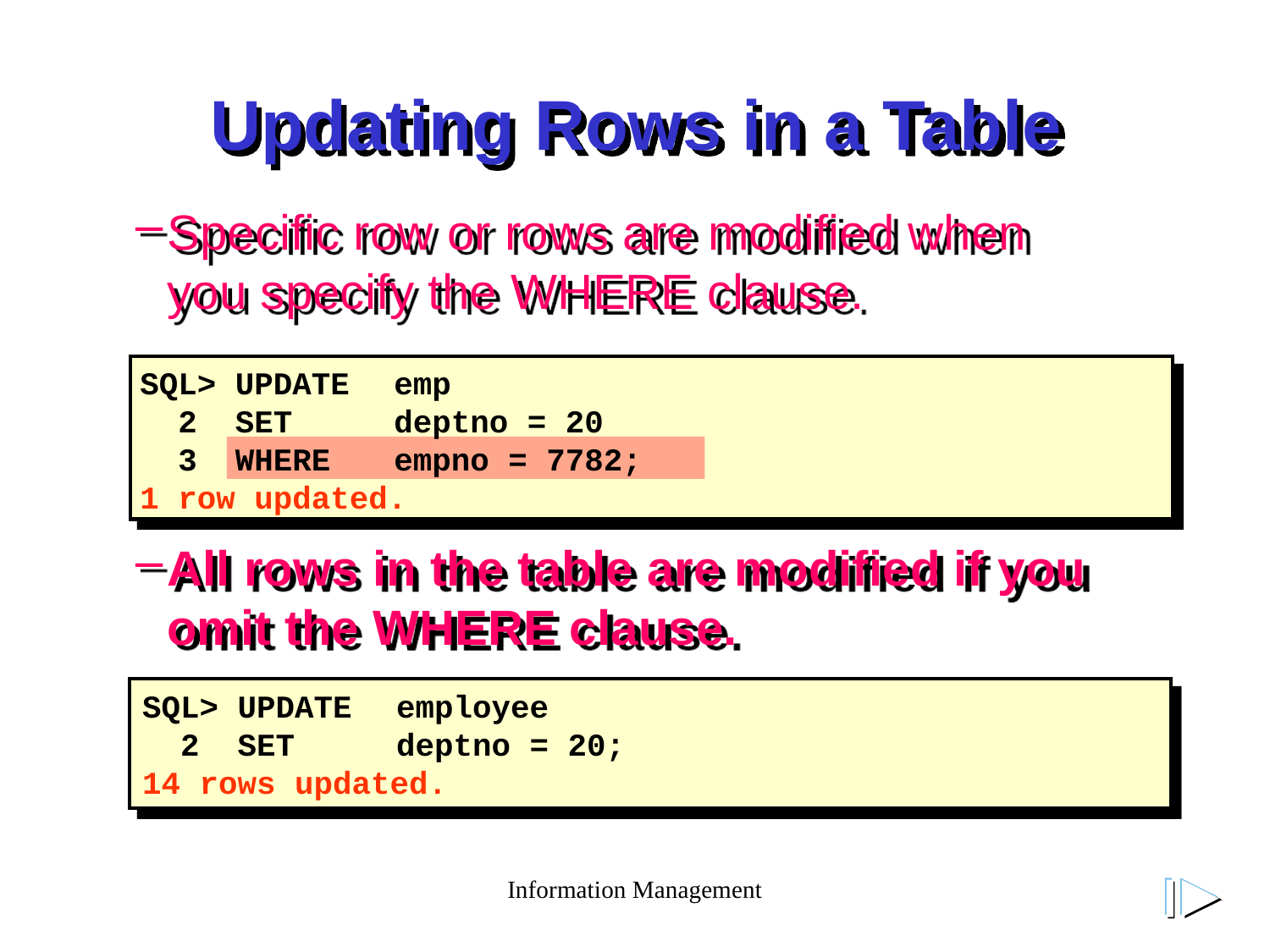

# Updating Rows in a Table
Specific row or rows are modified when you specify the WHERE clause.

All rows in the table are modified if you omit the WHERE clause.

SQL> UPDATE 	emp
  2  SET    	deptno = 20
  3  WHERE  	empno = 7782;
1 row updated.

SQL> UPDATE 	employee
  2  SET    	deptno = 20;
14 rows updated.
Information Management